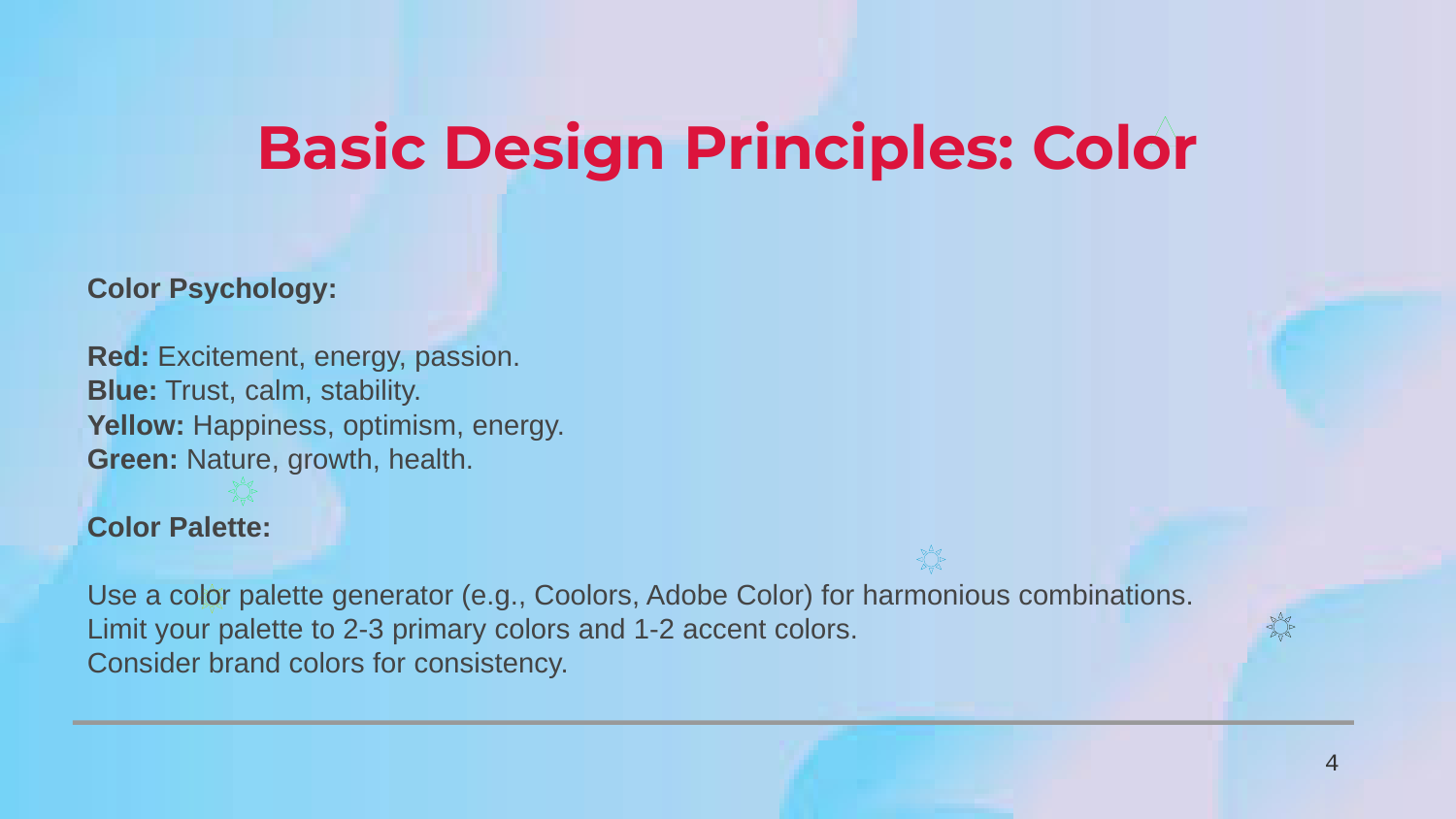

Basic Design Principles: Color

Color Psychology:

Red: Excitement, energy, passion.
Blue: Trust, calm, stability.
Yellow: Happiness, optimism, energy.
Green: Nature, growth, health.

Color Palette:

Use a color palette generator (e.g., Coolors, Adobe Color) for harmonious combinations.
Limit your palette to 2-3 primary colors and 1-2 accent colors.
Consider brand colors for consistency.

4